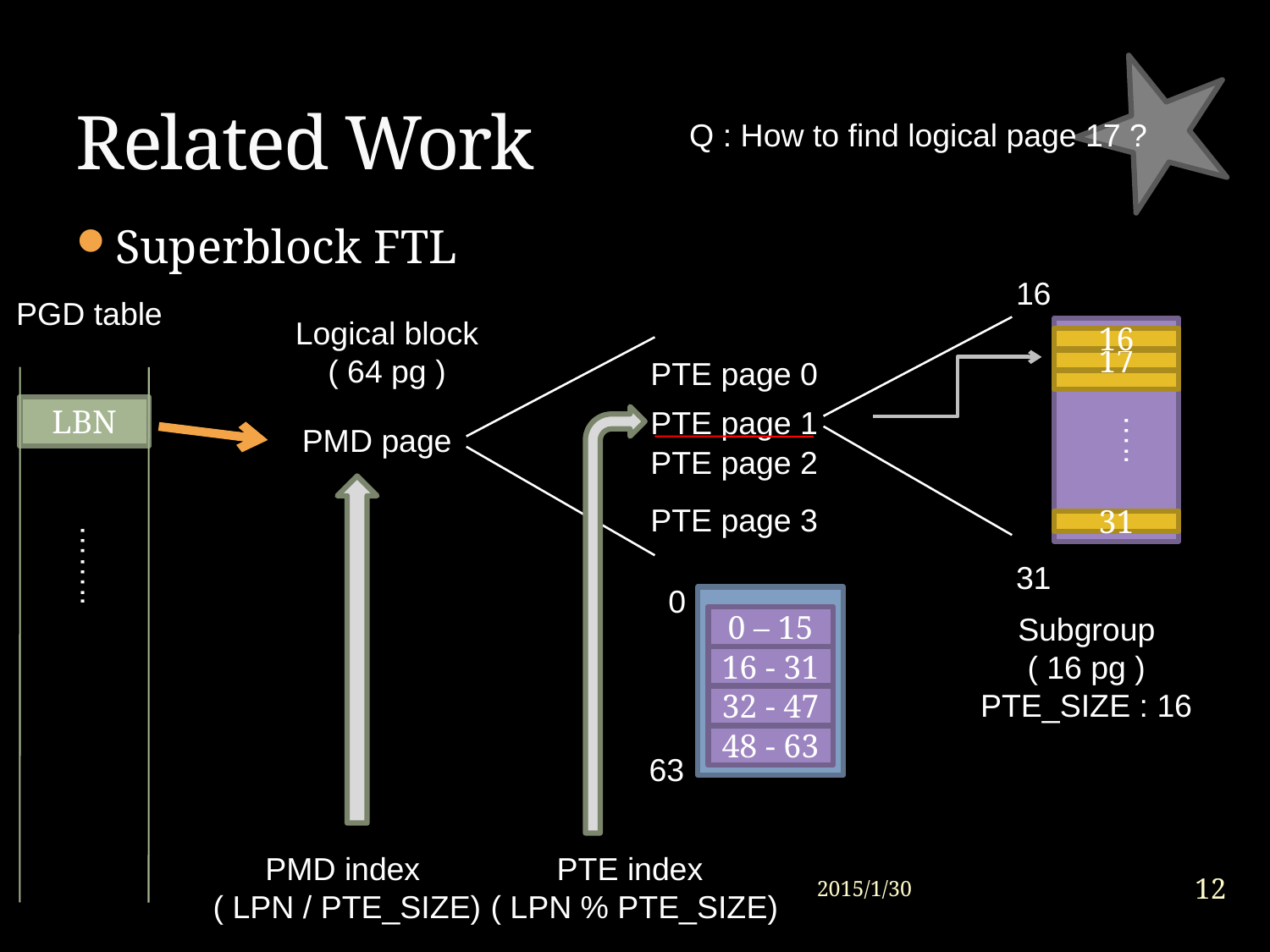

Related Work
Q : How to find logical page 17 ?
Superblock FTL

16

16
17

…..
31
31
Subgroup
( 16 pg )
PTE_SIZE : 16
PGD table
LBN
……..
Logical block
( 64 pg )
PTE page 1
PTE page 0
PTE page 2
PTE page 3

PMD page

0

0 – 15
16 - 31
32 - 47
48 - 63
63
PMD index
( LPN / PTE_SIZE)
PTE index
 ( LPN % PTE_SIZE)
12
2015/1/30